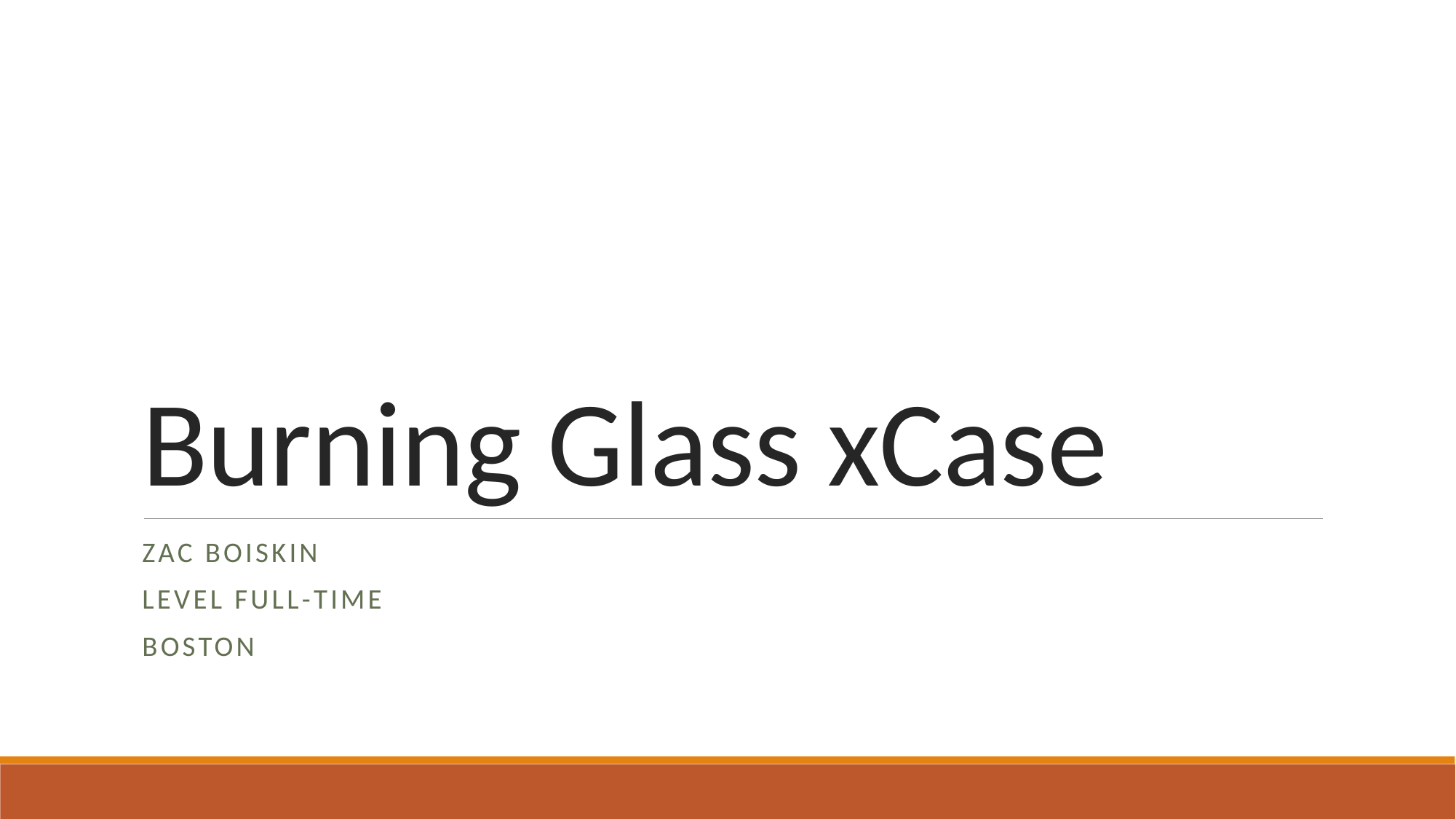

# Burning Glass xCase
Zac Boiskin
Level Full-Time
Boston